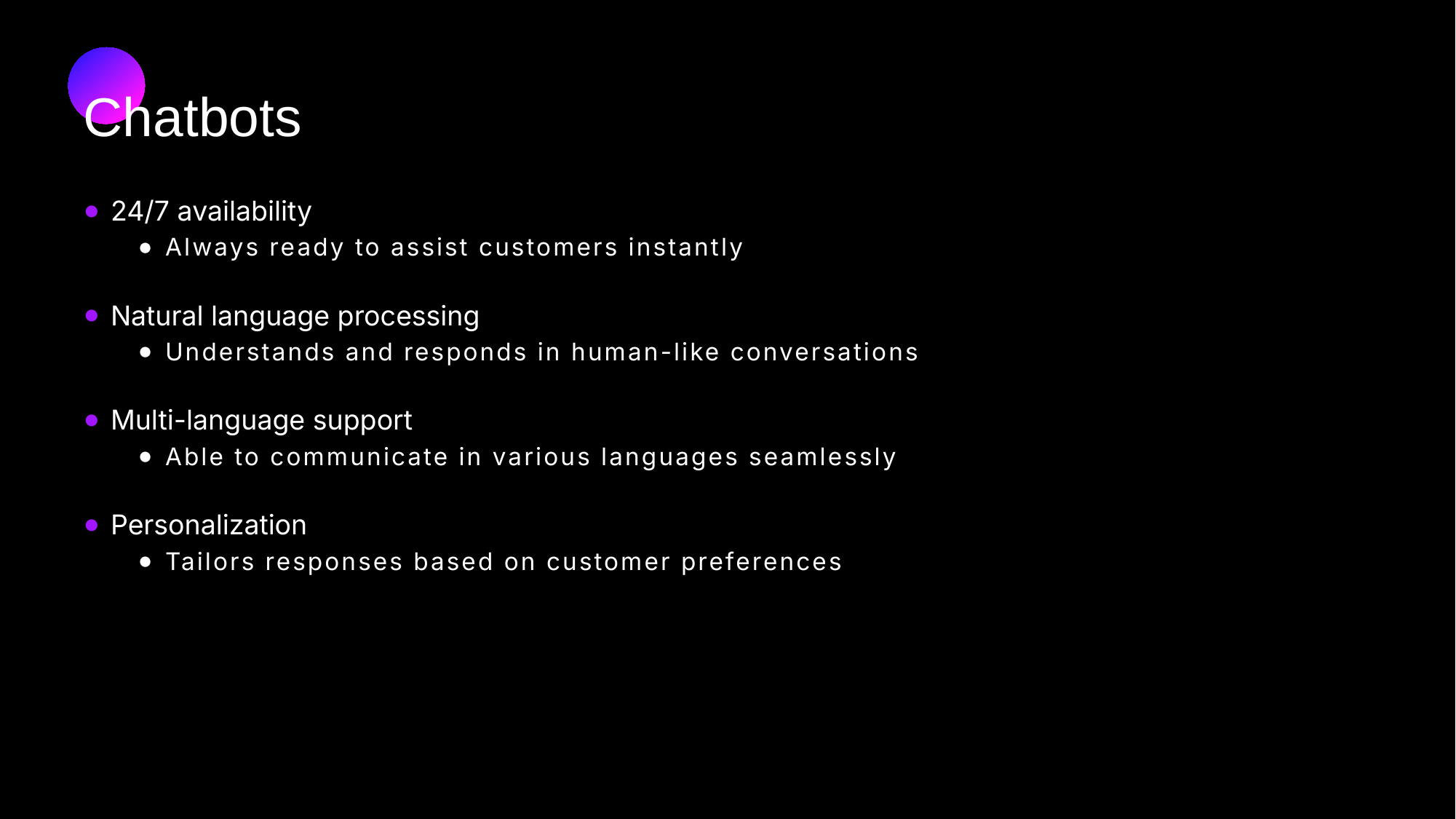

Chatbots
24/7 availability
Always ready to assist customers instantly
Natural language processing
Understands and responds in human-like conversations
Multi-language support
Able to communicate in various languages seamlessly
Personalization
Tailors responses based on customer preferences